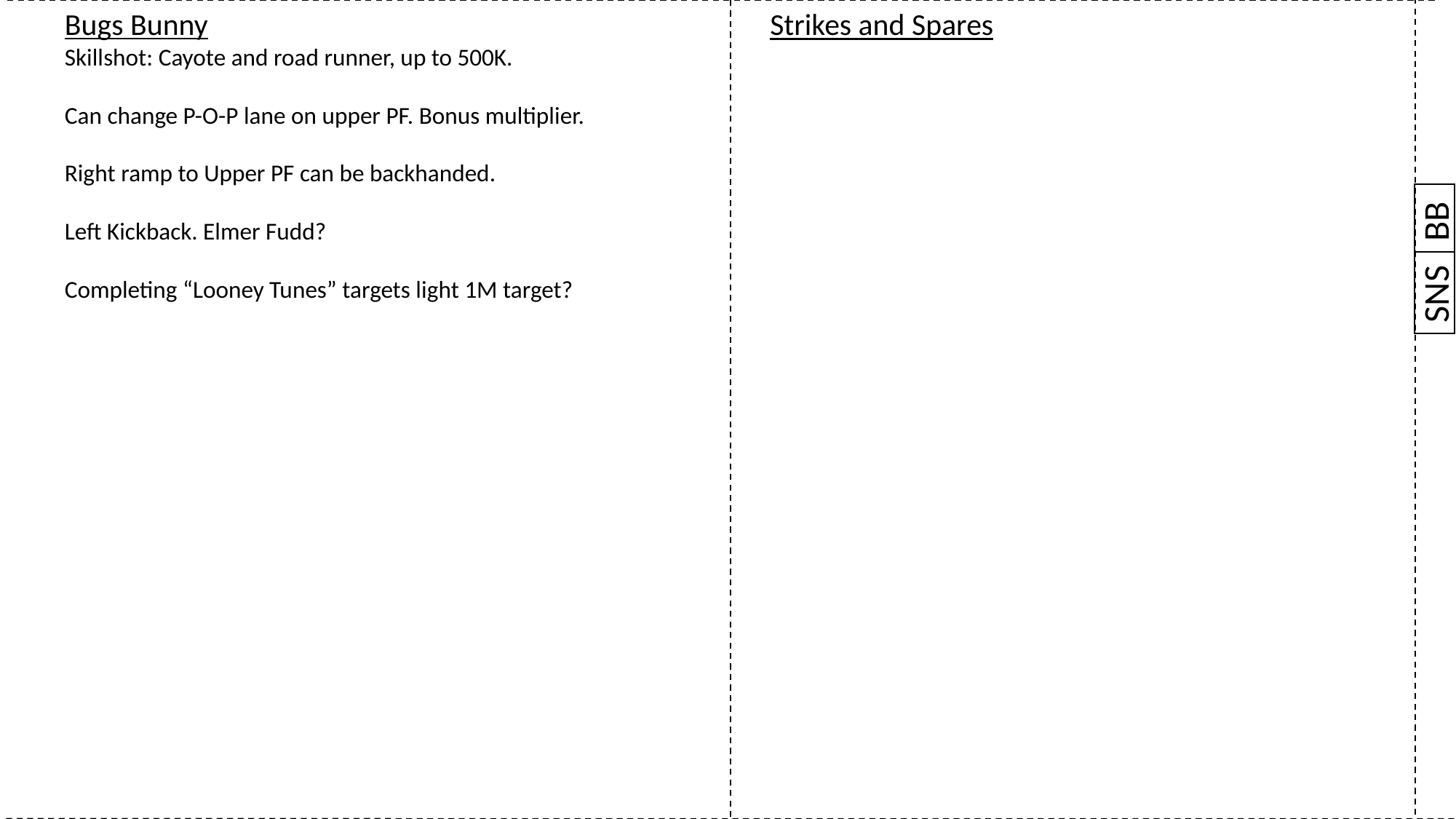

Strikes and Spares
Bugs Bunny
Skillshot: Cayote and road runner, up to 500K.

Can change P-O-P lane on upper PF. Bonus multiplier.

Right ramp to Upper PF can be backhanded.

Left Kickback. Elmer Fudd?

Completing “Looney Tunes” targets light 1M target?

BB
SNS